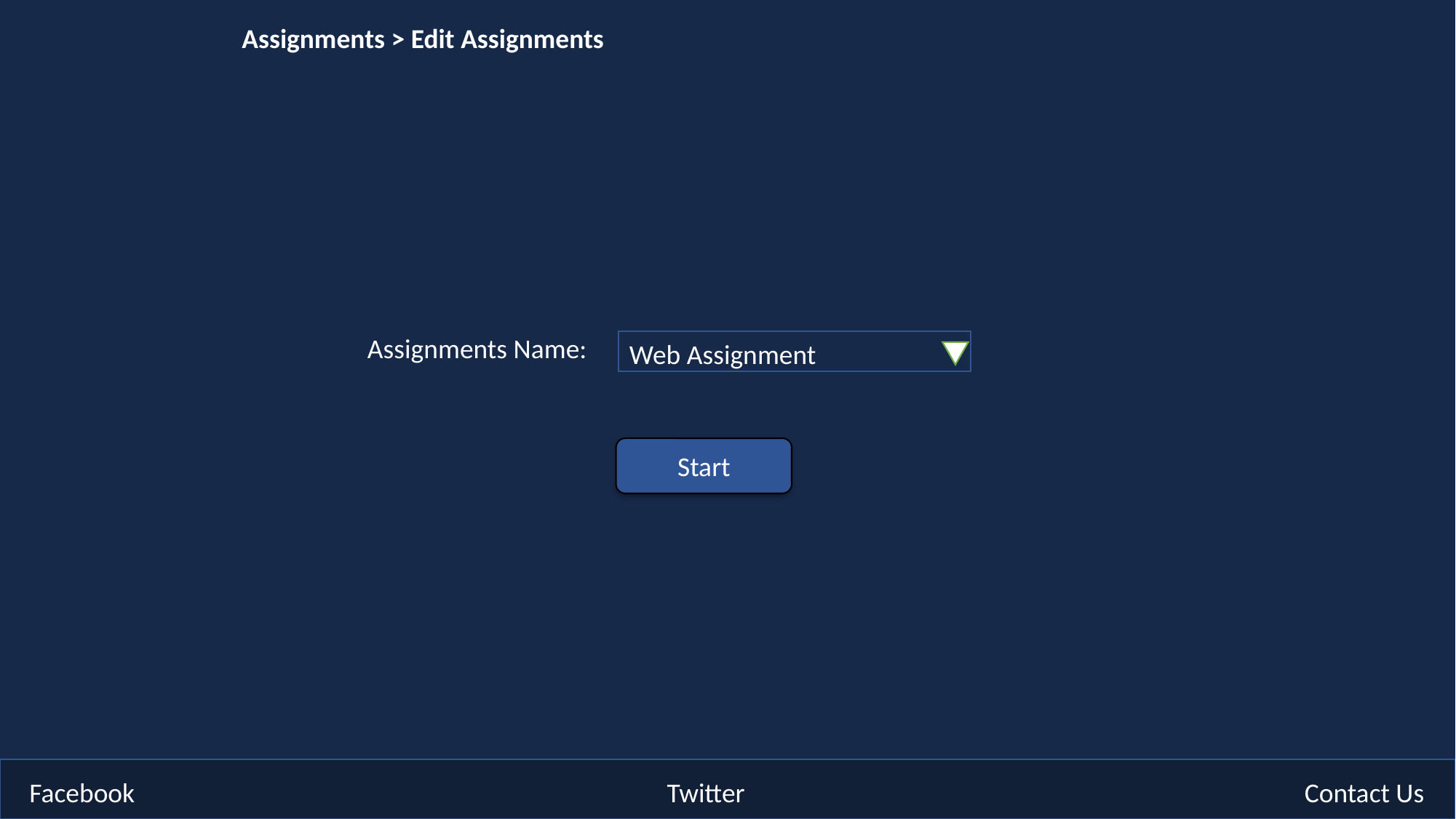

Assignments > Edit Assignments
Assignments Name:

Start
Web Assignment

Facebook
Twitter
Contact Us